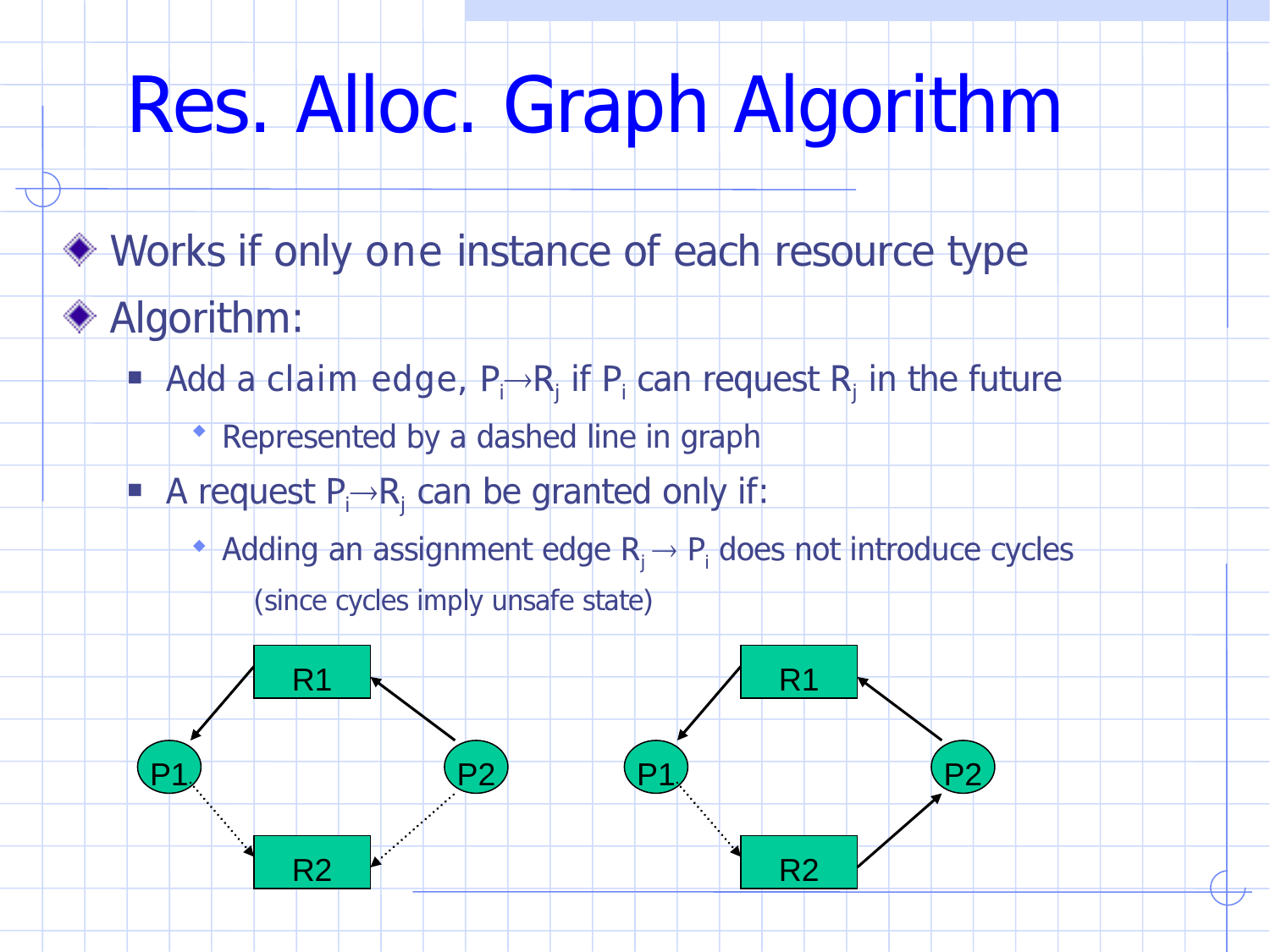

# Res. Alloc. Graph Algorithm
Works if only one instance of each resource type
Algorithm:
Add a claim edge, Pi→Rj if Pi can request Rj in the future
Represented by a dashed line in graph
A request Pi→Rj can be granted only if:
Adding an assignment edge Rj → Pi does not introduce cycles
(since cycles imply unsafe state)
R1
R1

P1
P2
P1
P2

R2
R2